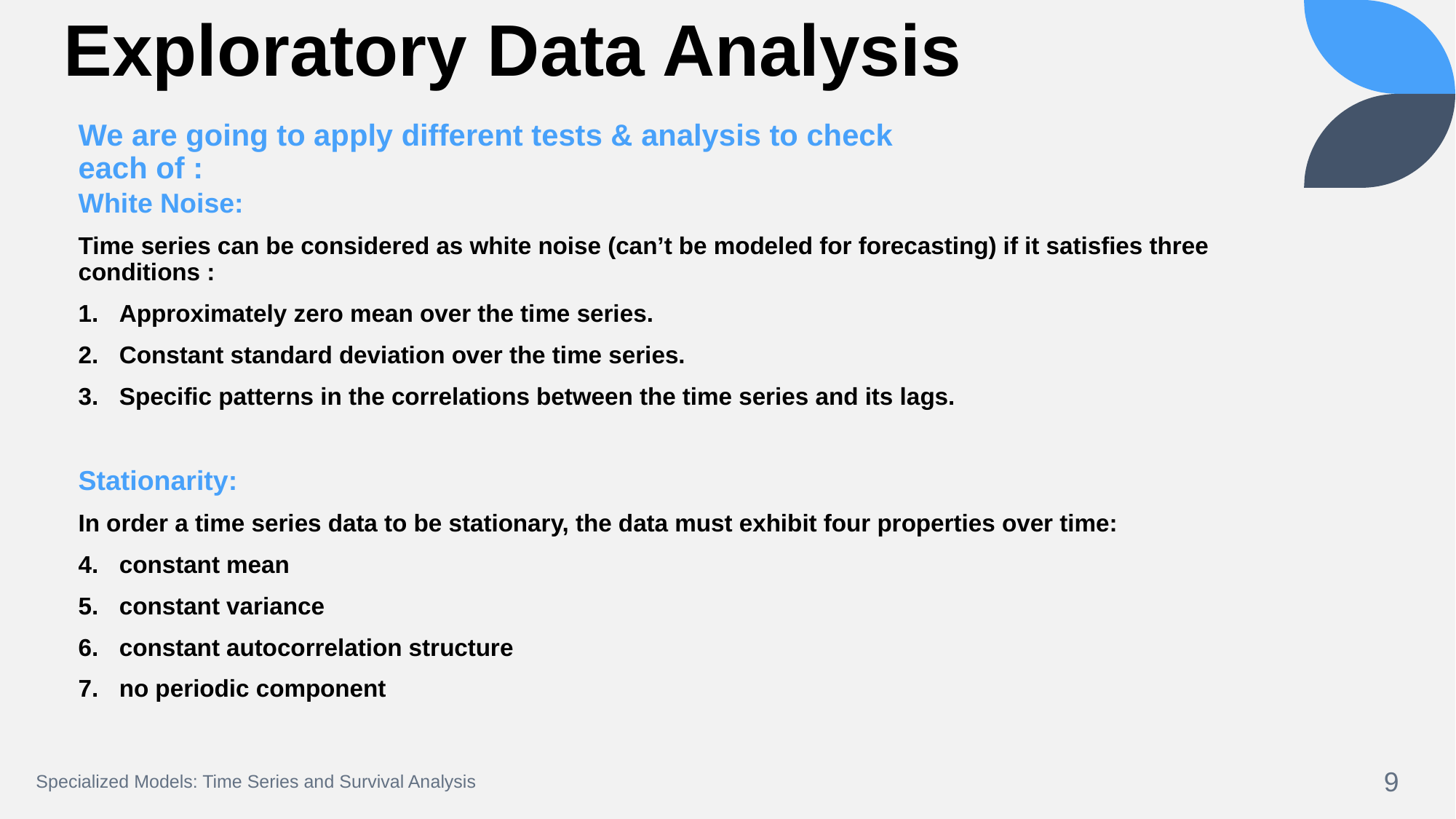

Exploratory Data Analysis
We are going to apply different tests & analysis to check each of :
White Noise:
Time series can be considered as white noise (can’t be modeled for forecasting) if it satisfies three conditions :
Approximately zero mean over the time series.
Constant standard deviation over the time series.
Specific patterns in the correlations between the time series and its lags.

Stationarity:
In order a time series data to be stationary, the data must exhibit four properties over time:
constant mean
constant variance
constant autocorrelation structure
no periodic component

9
Specialized Models: Time Series and Survival Analysis